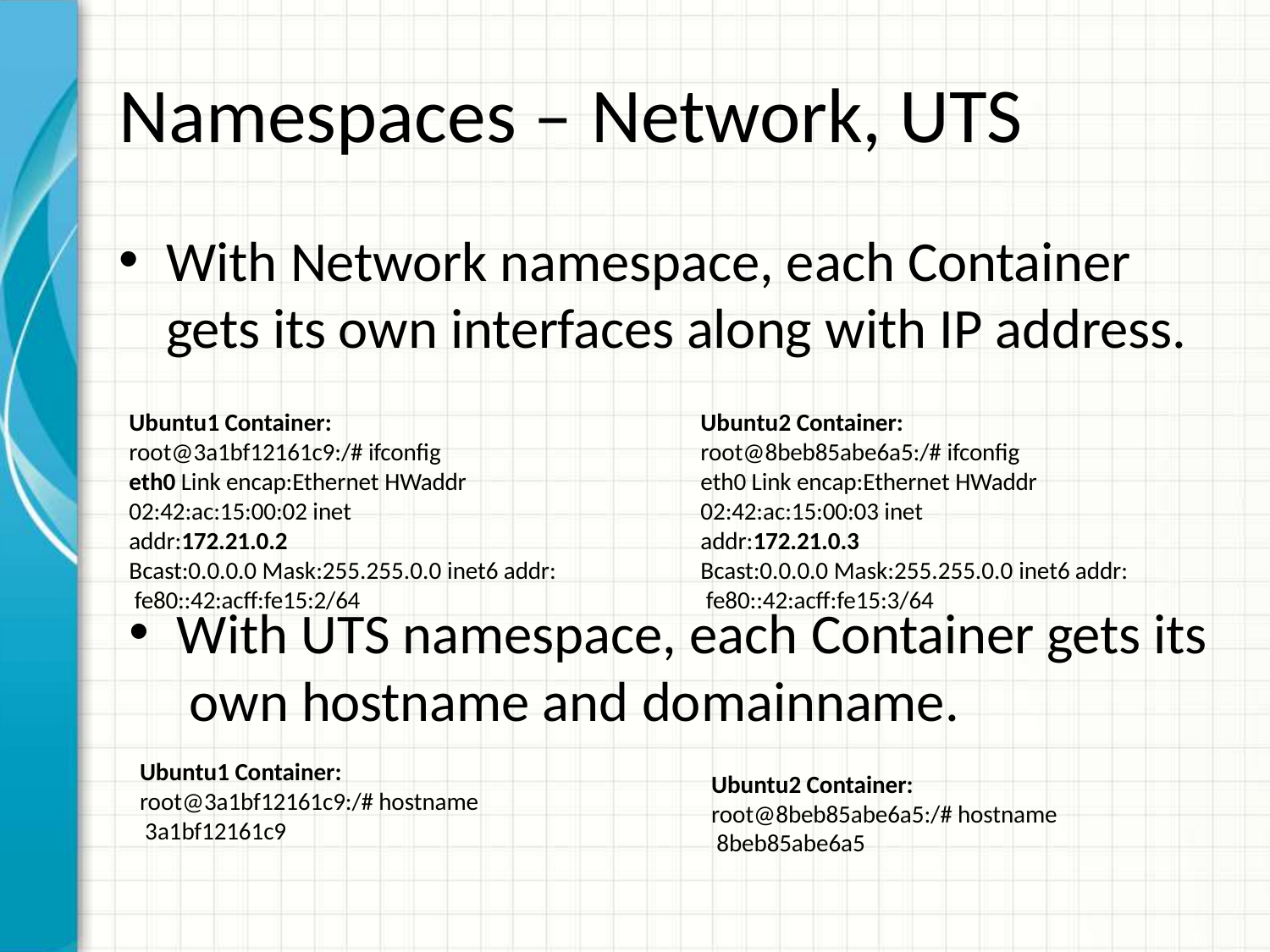

# Namespaces – Network, UTS
With Network namespace, each Container  gets its own interfaces along with IP address.
Ubuntu1 Container:  root@3a1bf12161c9:/# ifconfig  eth0 Link encap:Ethernet HWaddr
02:42:ac:15:00:02 inet addr:172.21.0.2
Bcast:0.0.0.0 Mask:255.255.0.0 inet6 addr:  fe80::42:acff:fe15:2/64
Ubuntu2 Container:  root@8beb85abe6a5:/# ifconfig  eth0 Link encap:Ethernet HWaddr
02:42:ac:15:00:03 inet addr:172.21.0.3
Bcast:0.0.0.0 Mask:255.255.0.0 inet6 addr:  fe80::42:acff:fe15:3/64
With UTS namespace, each Container gets its  own hostname and domainname.
Ubuntu1 Container:
Ubuntu2 Container:  root@8beb85abe6a5:/# hostname  8beb85abe6a5
root@3a1bf12161c9:/# hostname  3a1bf12161c9